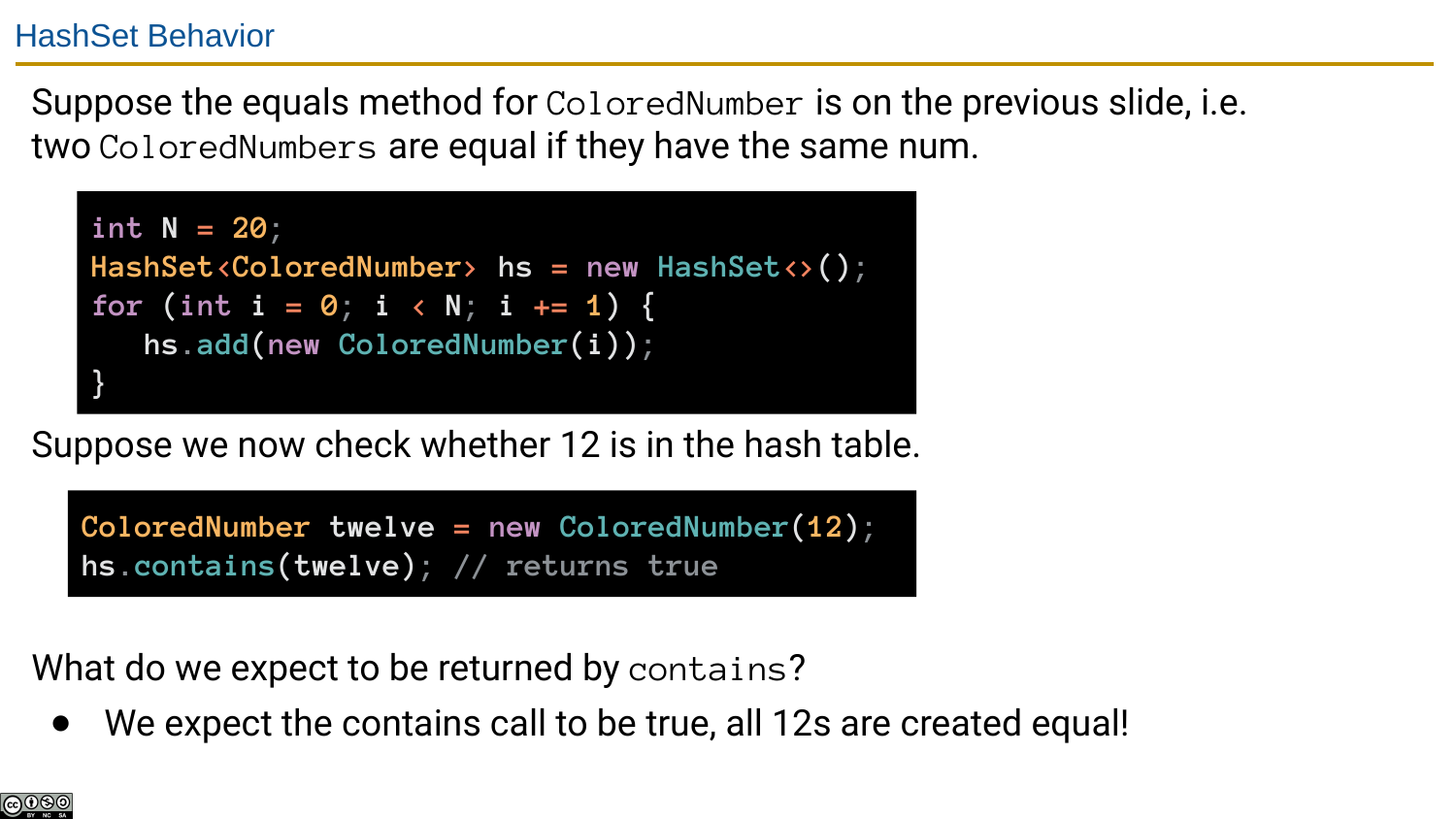

# HashSet Behavior
Suppose the equals method for ColoredNumber is on the previous slide, i.e. two ColoredNumbers are equal if they have the same num.

Suppose we now check whether 12 is in the hash table.

What do we expect to be returned by contains?
We expect the contains call to be true, all 12s are created equal!
int N = 20;
HashSet<ColoredNumber> hs = new HashSet<>();
for (int i = 0; i < N; i += 1) {
   hs.add(new ColoredNumber(i));
}
ColoredNumber twelve = new ColoredNumber(12);
hs.contains(twelve); // returns true